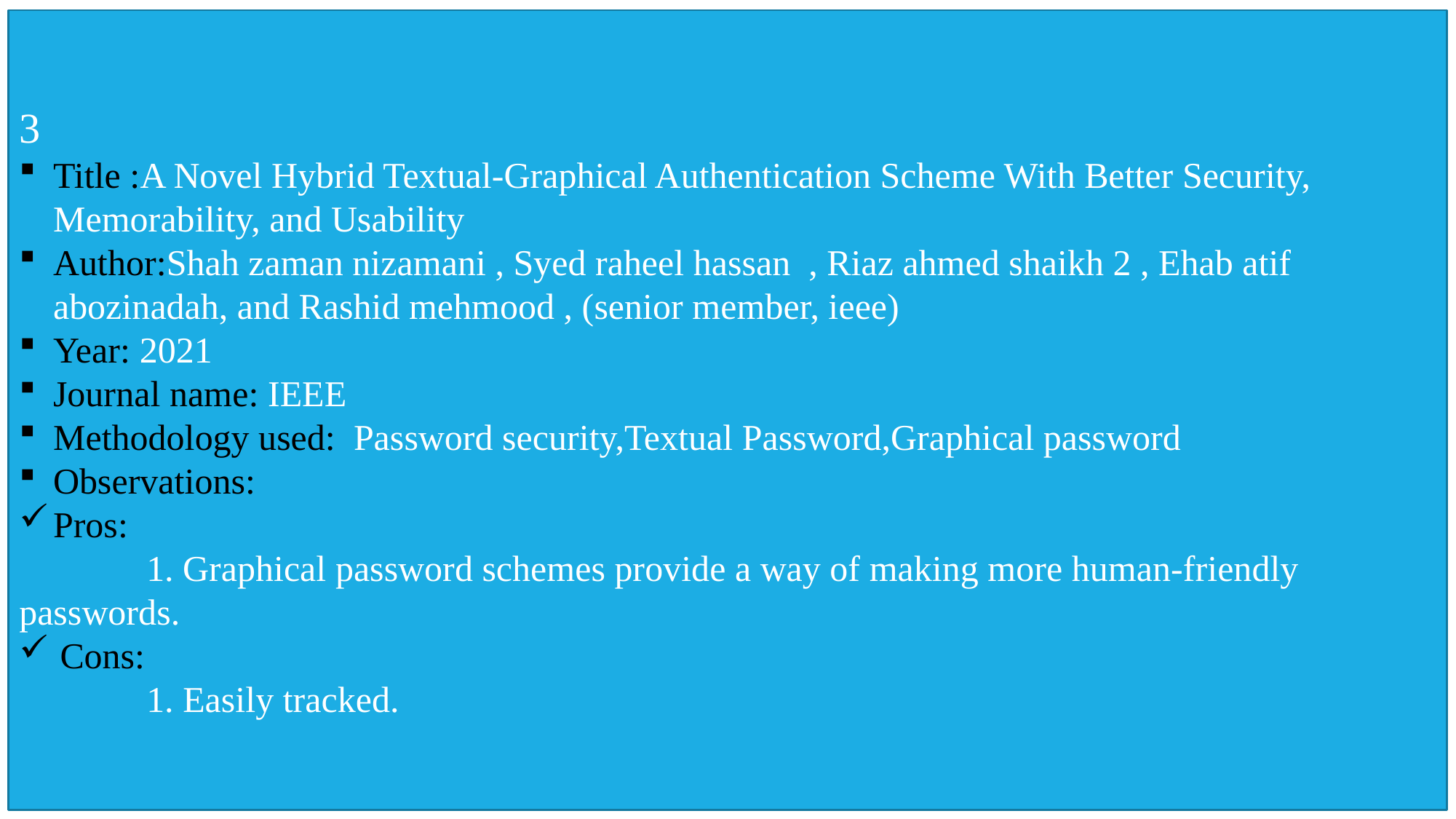

3
Title :A Novel Hybrid Textual-Graphical Authentication Scheme With Better Security, Memorability, and Usability
Author:Shah zaman nizamani , Syed raheel hassan  , Riaz ahmed shaikh 2 , Ehab atif abozinadah, and Rashid mehmood , (senior member, ieee)
Year: 2021
Journal name: IEEE
Methodology used:  Password security,Textual Password,Graphical password
Observations:
Pros:
              1. Graphical password schemes provide a way of making more human-friendly passwords.
Cons:
              1. Easily tracked.